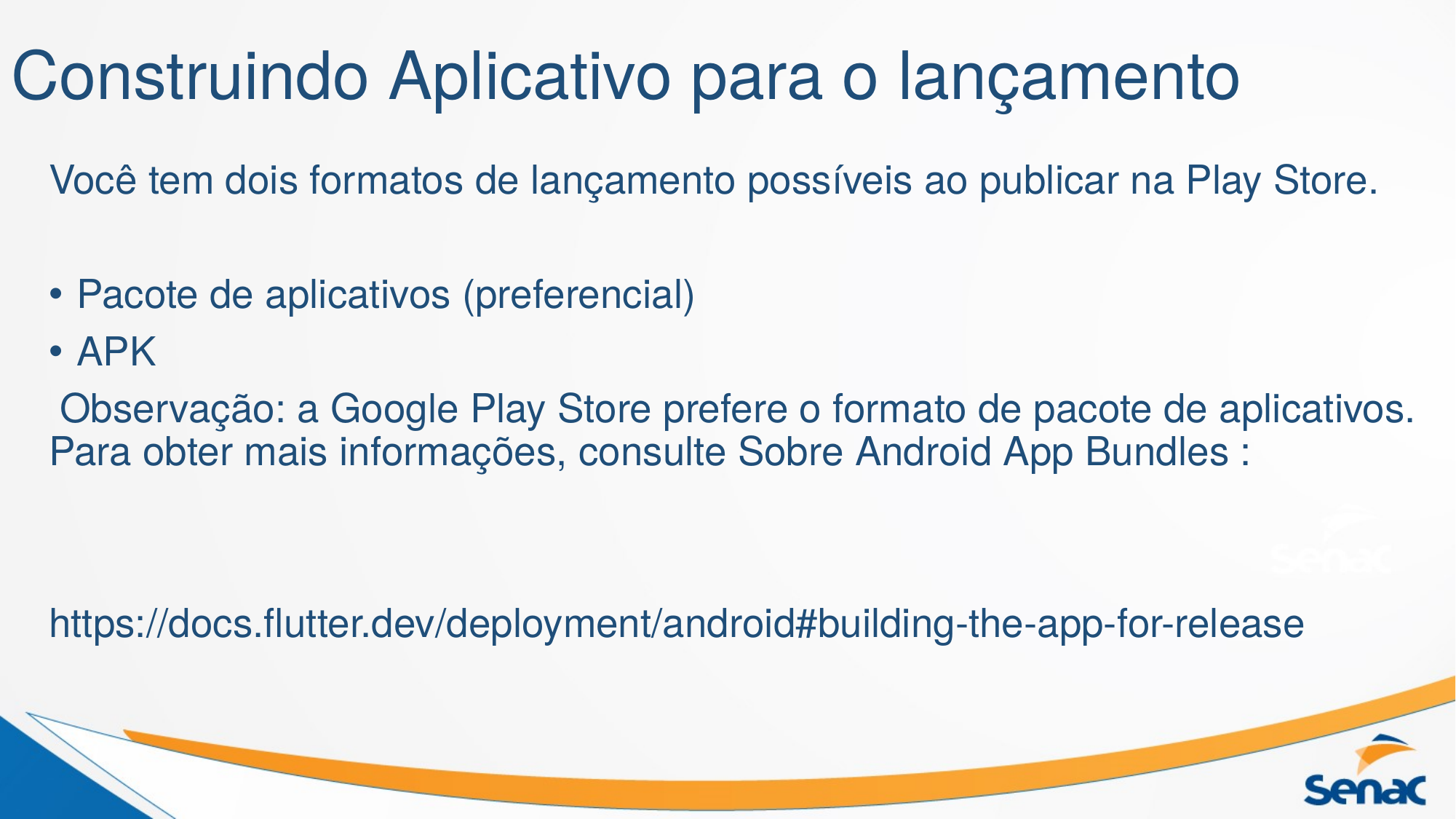

# Construindo Aplicativo para o lançamento
Você tem dois formatos de lançamento possíveis ao publicar na Play Store.

Pacote de aplicativos (preferencial)
APK
 Observação: a Google Play Store prefere o formato de pacote de aplicativos. Para obter mais informações, consulte Sobre Android App Bundles :

https://docs.flutter.dev/deployment/android#building-the-app-for-release